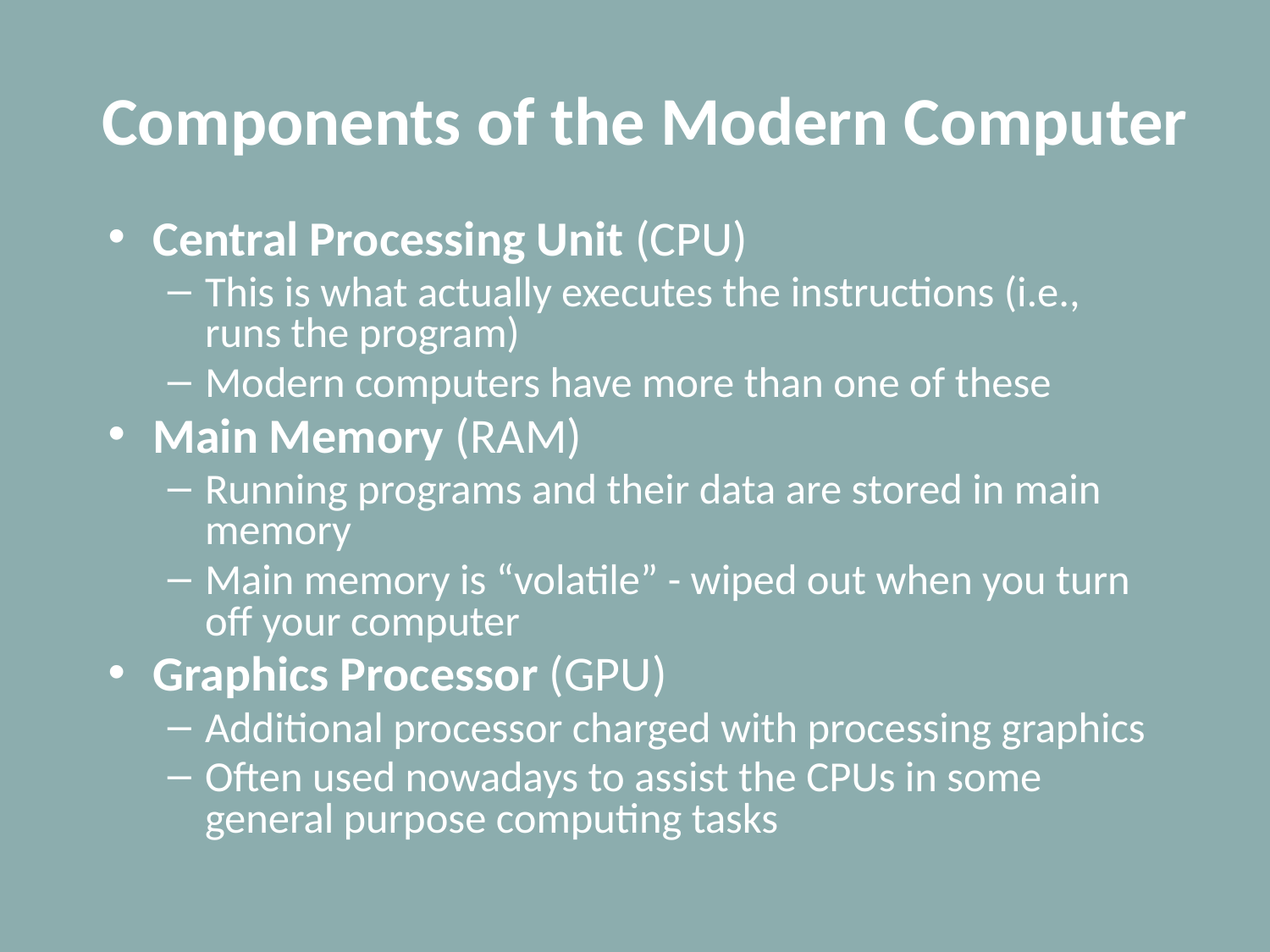

# Components of the Modern Computer
Central Processing Unit (CPU)
This is what actually executes the instructions (i.e., runs the program)
Modern computers have more than one of these
Main Memory (RAM)
Running programs and their data are stored in main memory
Main memory is “volatile” - wiped out when you turn off your computer
Graphics Processor (GPU)
Additional processor charged with processing graphics
Often used nowadays to assist the CPUs in some general purpose computing tasks